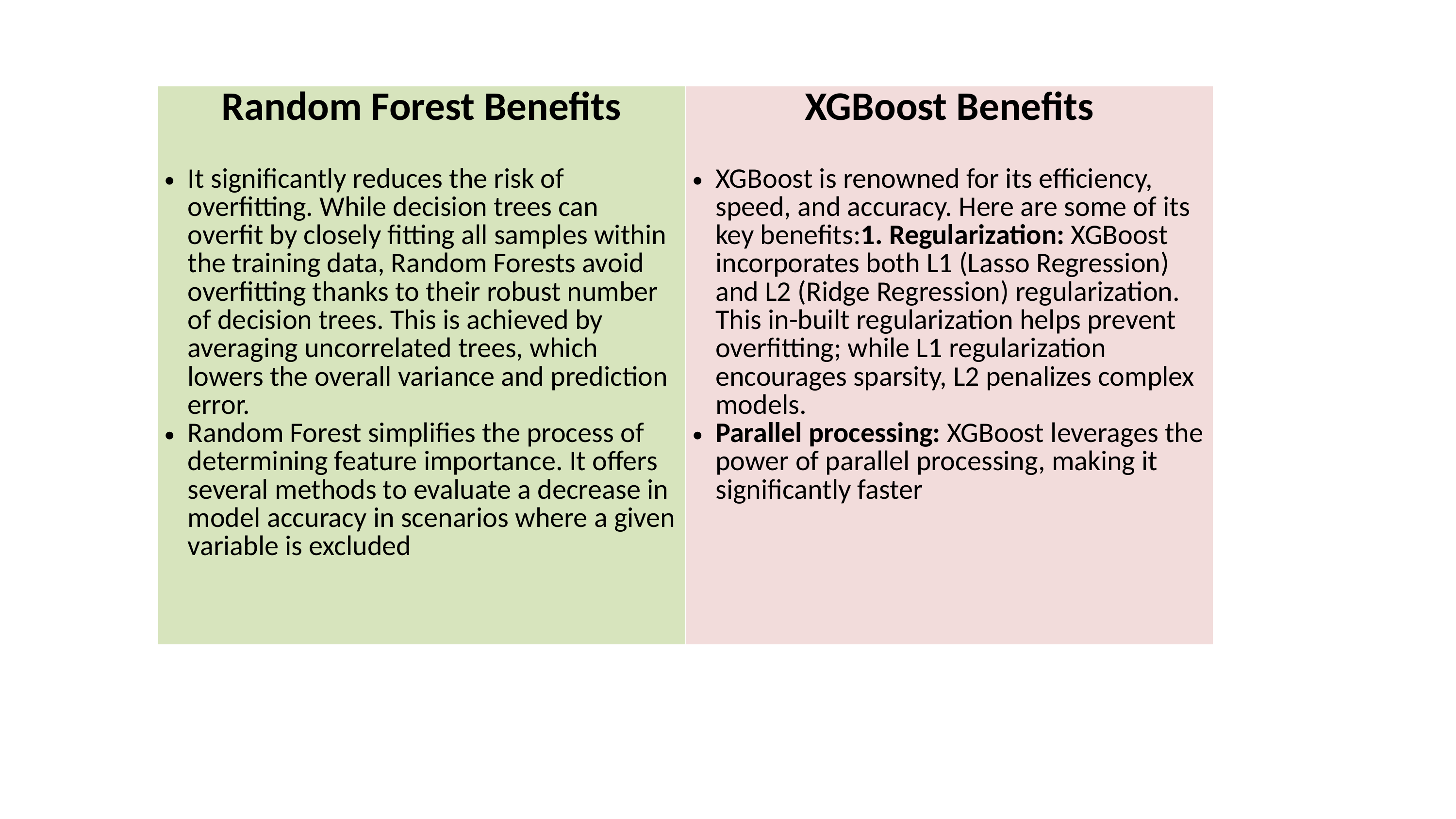

| Random Forest Benefits It significantly reduces the risk of overfitting. While decision trees can overfit by closely fitting all samples within the training data, Random Forests avoid overfitting thanks to their robust number of decision trees. This is achieved by averaging uncorrelated trees, which lowers the overall variance and prediction error. Random Forest simplifies the process of determining feature importance. It offers several methods to evaluate a decrease in model accuracy in scenarios where a given variable is excluded | XGBoost Benefits XGBoost is renowned for its efficiency, speed, and accuracy. Here are some of its key benefits:1. Regularization: XGBoost incorporates both L1 (Lasso Regression) and L2 (Ridge Regression) regularization. This in-built regularization helps prevent overfitting; while L1 regularization encourages sparsity, L2 penalizes complex models. Parallel processing: XGBoost leverages the power of parallel processing, making it significantly faster |
| --- | --- |